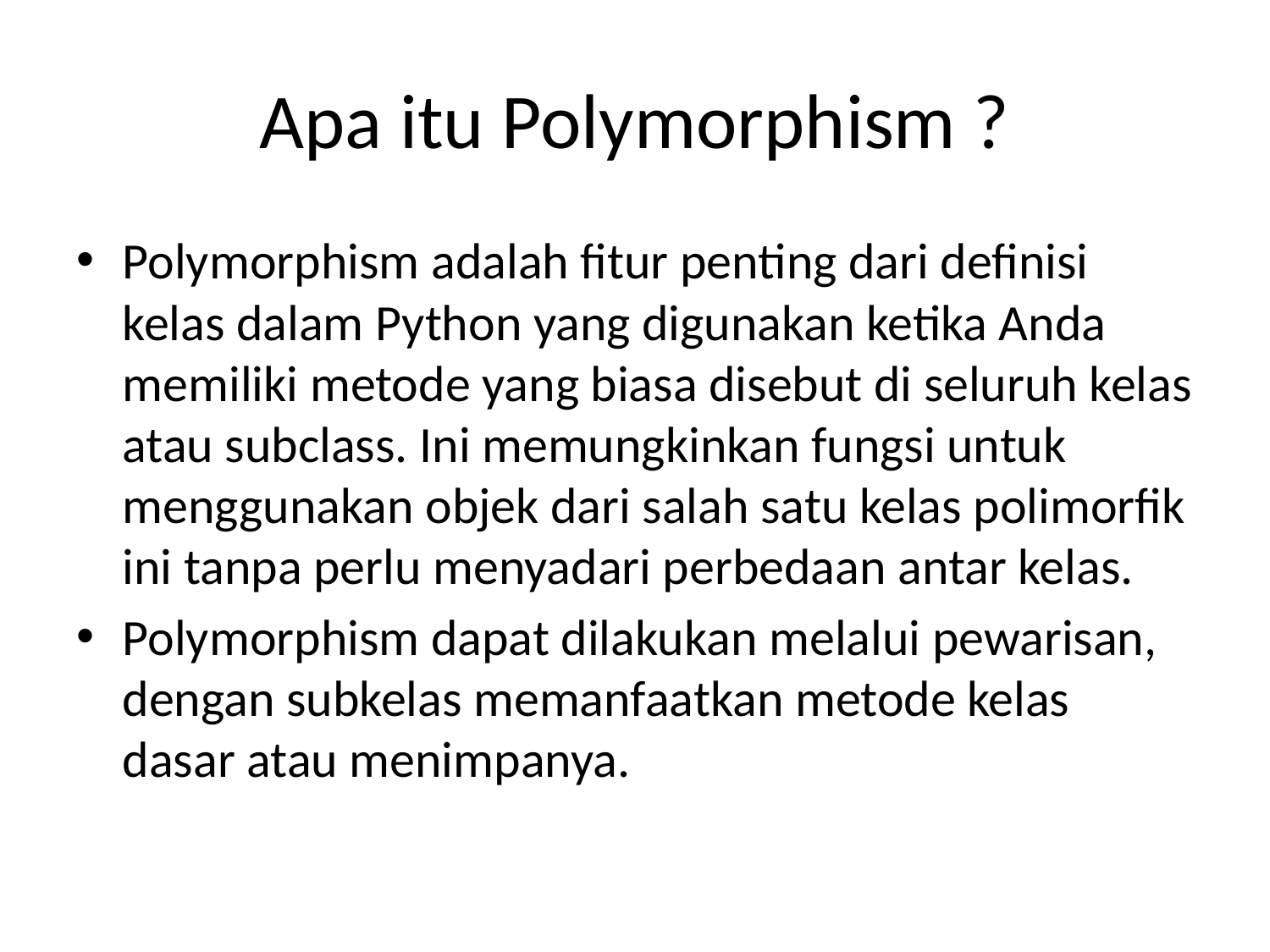

# Apa itu Polymorphism ?
Polymorphism adalah fitur penting dari definisi kelas dalam Python yang digunakan ketika Anda memiliki metode yang biasa disebut di seluruh kelas atau subclass. Ini memungkinkan fungsi untuk menggunakan objek dari salah satu kelas polimorfik ini tanpa perlu menyadari perbedaan antar kelas.
Polymorphism dapat dilakukan melalui pewarisan, dengan subkelas memanfaatkan metode kelas dasar atau menimpanya.